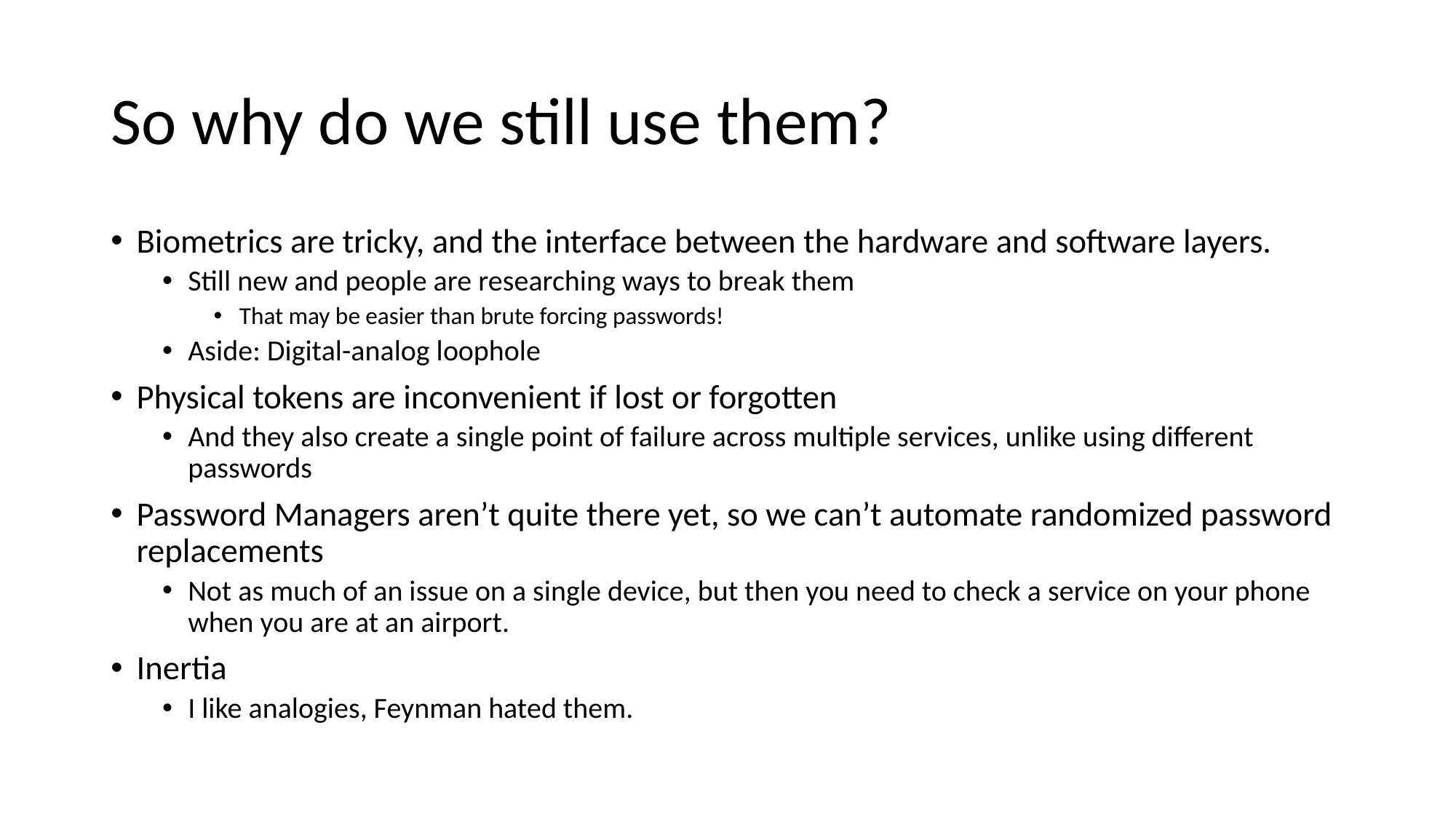

# So why do we still use them?
Biometrics are tricky, and the interface between the hardware and software layers.
Still new and people are researching ways to break them
That may be easier than brute forcing passwords!
Aside: Digital-analog loophole
Physical tokens are inconvenient if lost or forgotten
And they also create a single point of failure across multiple services, unlike using different passwords
Password Managers aren’t quite there yet, so we can’t automate randomized password replacements
Not as much of an issue on a single device, but then you need to check a service on your phone when you are at an airport.
Inertia
I like analogies, Feynman hated them.